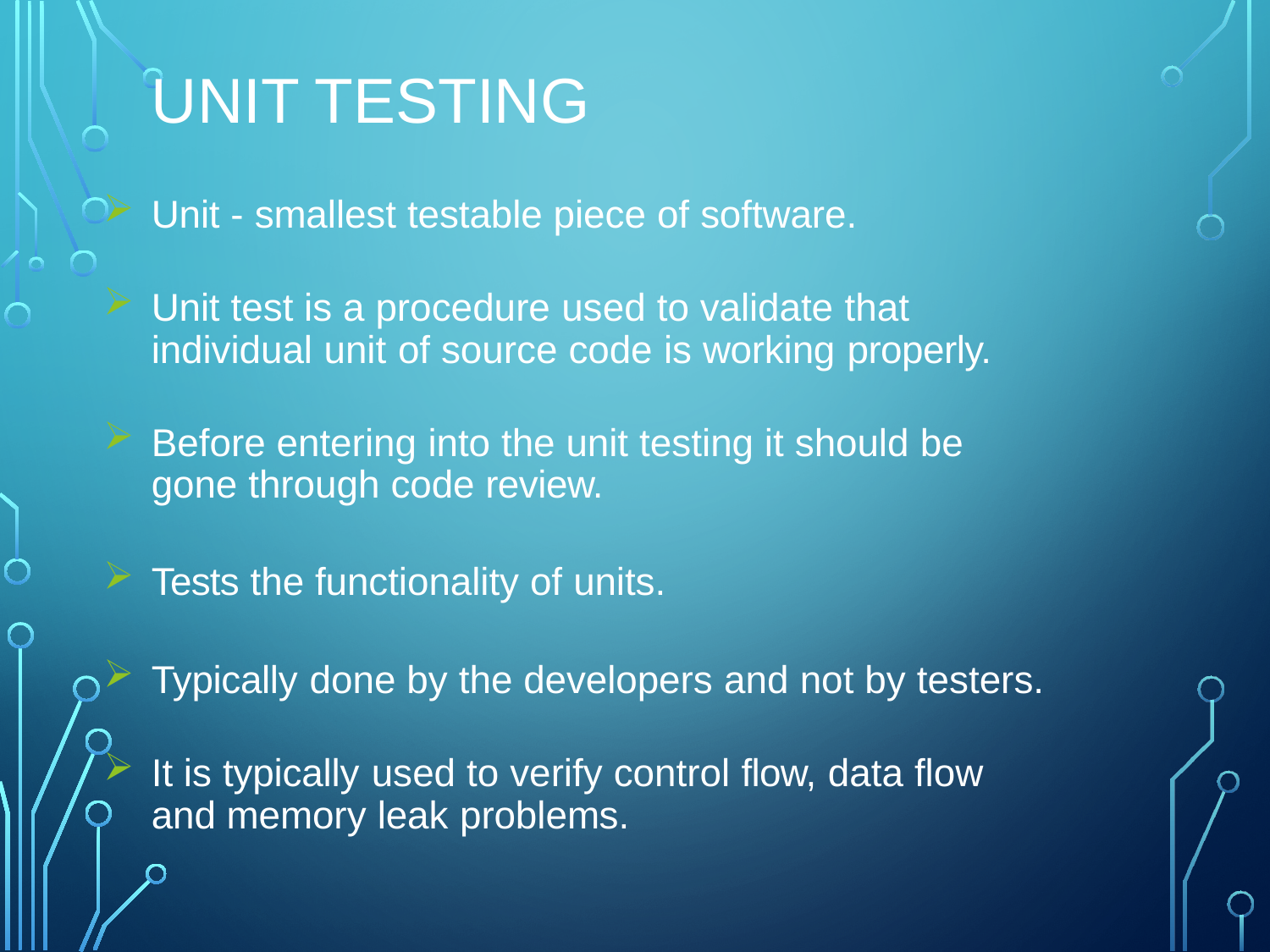

# Unit testing
Unit - smallest testable piece of software.

Unit test is a procedure used to validate that
individual unit of source code is working properly.

Before entering into the unit testing it should be
gone through code review.

Tests the functionality of units.

Typically done by the developers and not by testers.

It is typically used to verify control flow, data flow
and memory leak problems.